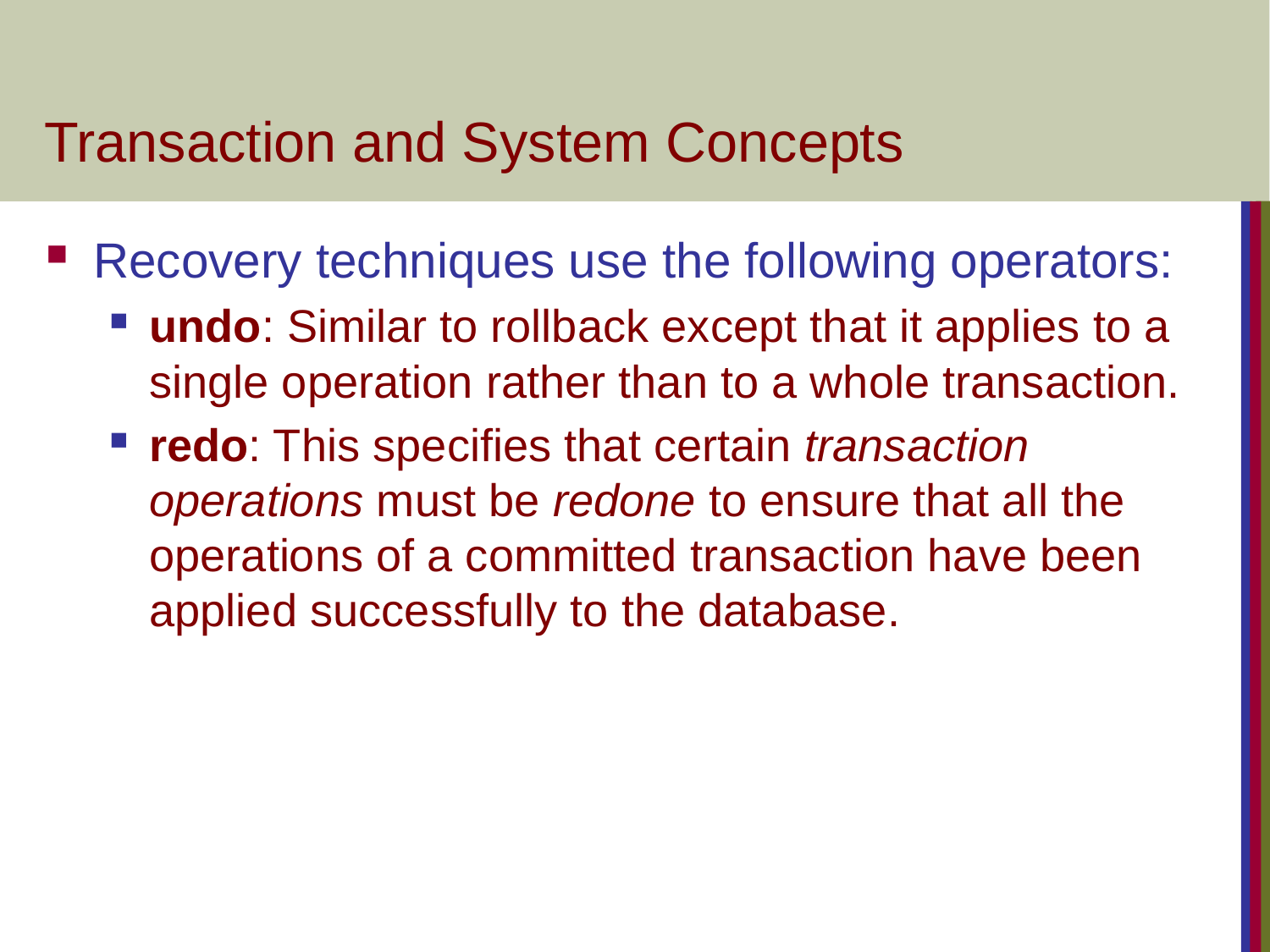

# Transaction and System Concepts
Recovery techniques use the following operators:
undo: Similar to rollback except that it applies to a single operation rather than to a whole transaction.
redo: This specifies that certain transaction operations must be redone to ensure that all the operations of a committed transaction have been applied successfully to the database.